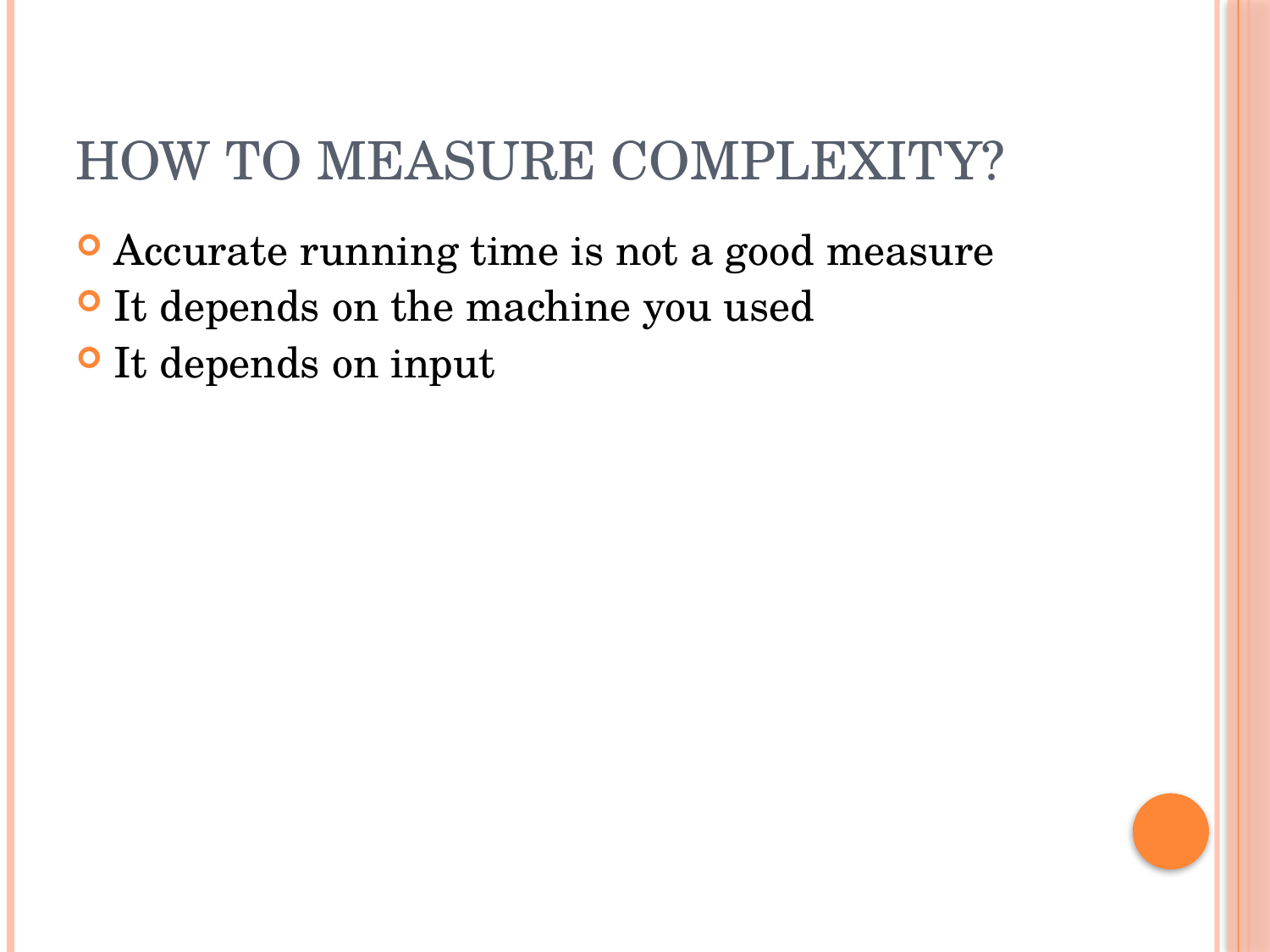

# How to measure complexity?
Accurate running time is not a good measure
It depends on the machine you used
It depends on input

3